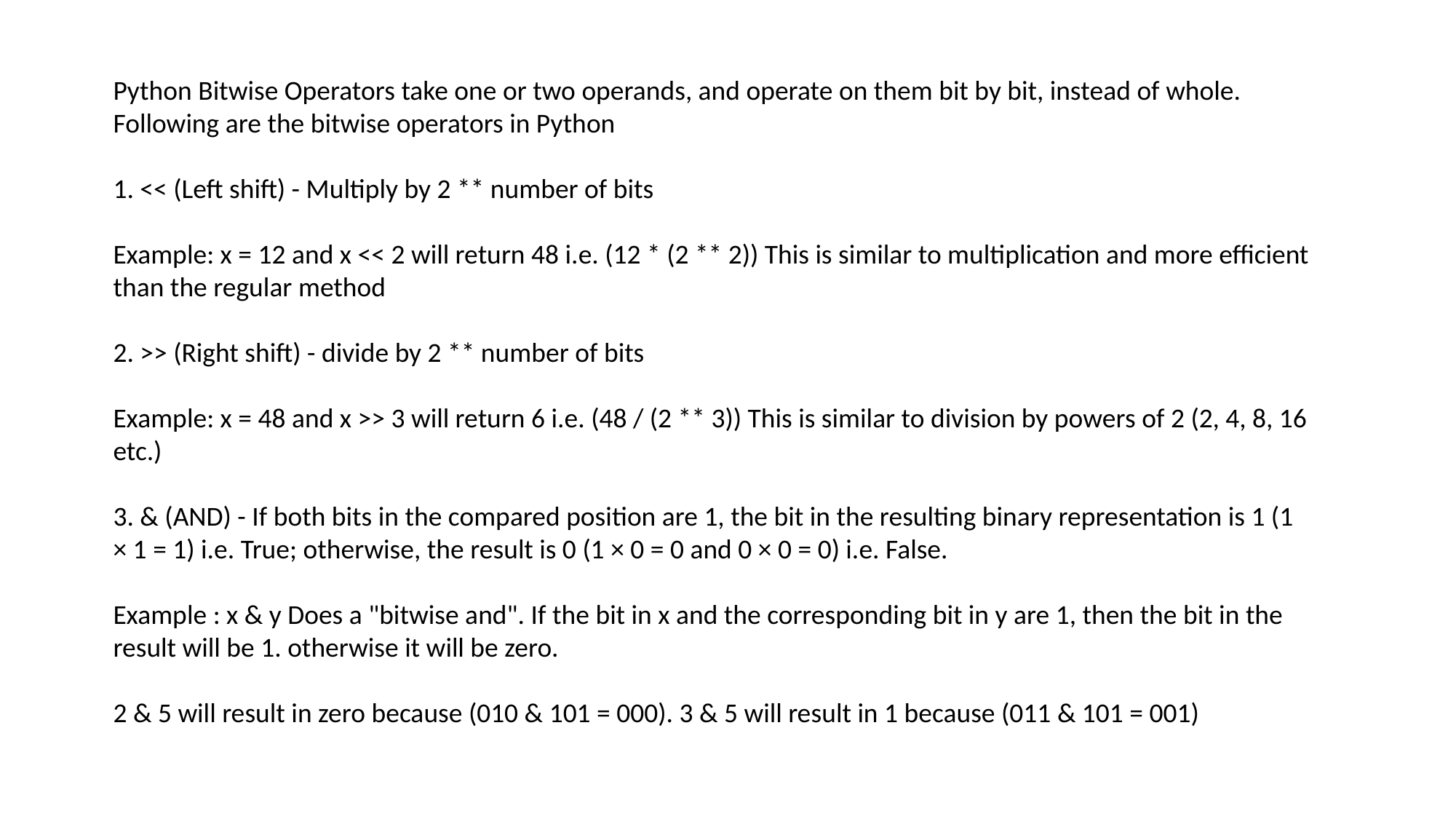

Python Bitwise Operators take one or two operands, and operate on them bit by bit, instead of whole. Following are the bitwise operators in Python

1. << (Left shift) - Multiply by 2 ** number of bits

Example: x = 12 and x << 2 will return 48 i.e. (12 * (2 ** 2)) This is similar to multiplication and more efficient than the regular method

2. >> (Right shift) - divide by 2 ** number of bits

Example: x = 48 and x >> 3 will return 6 i.e. (48 / (2 ** 3)) This is similar to division by powers of 2 (2, 4, 8, 16 etc.)

3. & (AND) - If both bits in the compared position are 1, the bit in the resulting binary representation is 1 (1 × 1 = 1) i.e. True; otherwise, the result is 0 (1 × 0 = 0 and 0 × 0 = 0) i.e. False.

Example : x & y Does a "bitwise and". If the bit in x and the corresponding bit in y are 1, then the bit in the result will be 1. otherwise it will be zero.

2 & 5 will result in zero because (010 & 101 = 000). 3 & 5 will result in 1 because (011 & 101 = 001)